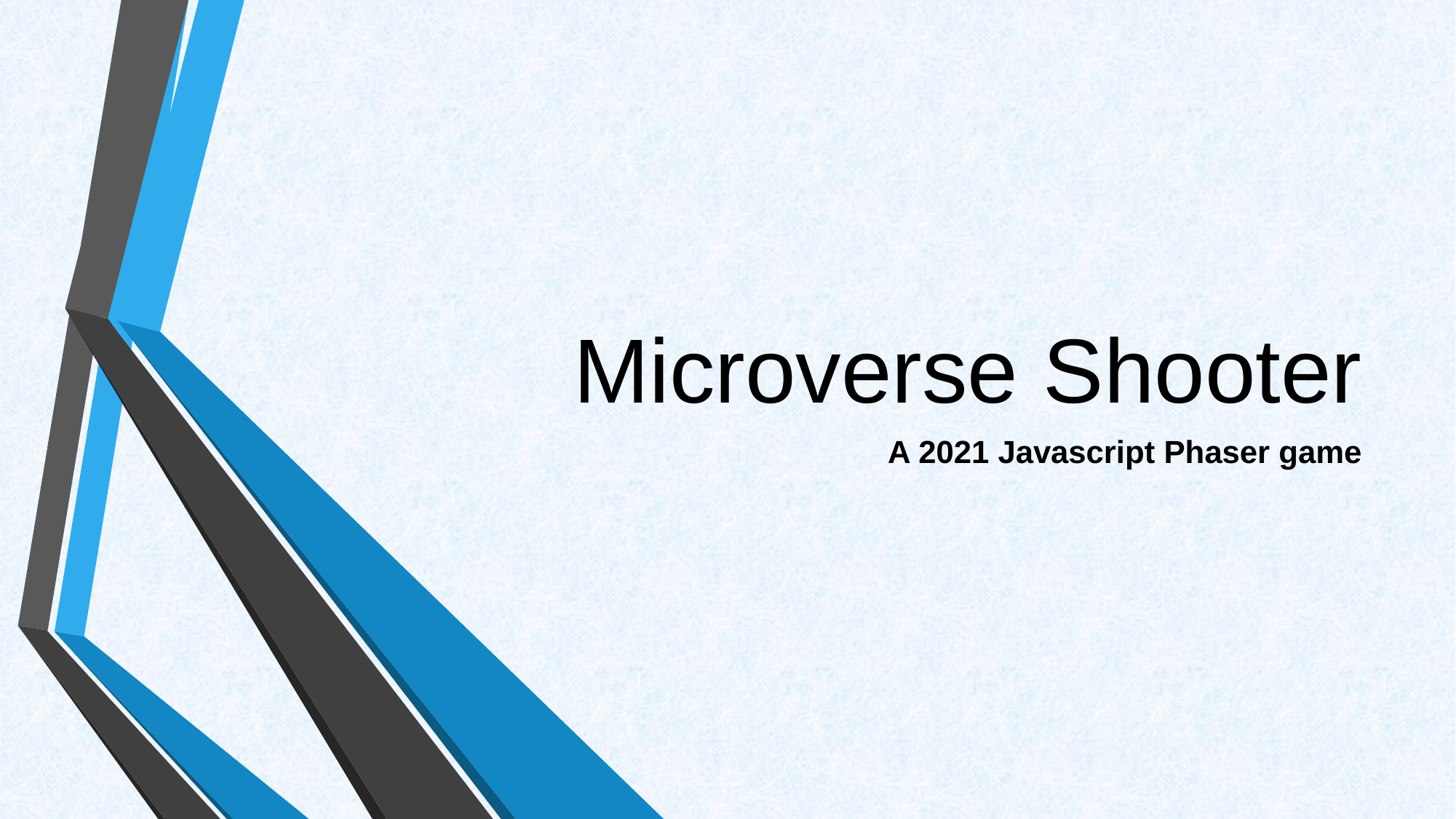

Microverse Shooter
A 2021 Javascript Phaser game